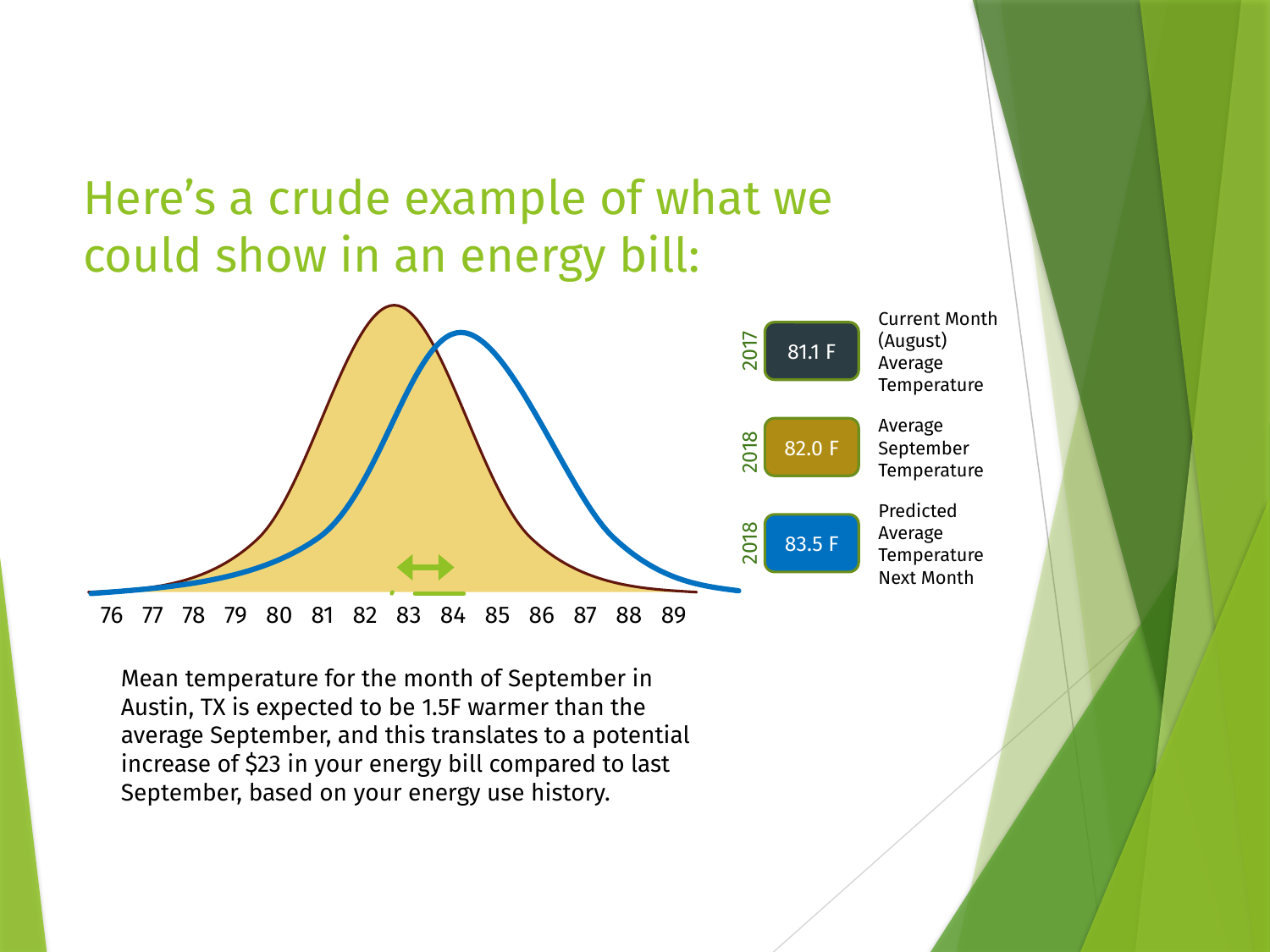

# Here’s a crude example of what we could show in an energy bill:
Current Month (August) Average Temperature

81.1 F

2017
Average September
Temperature
82.0 F
2018
Predicted Average Temperature Next Month
83.5 F
2018
76   77   78   79   80   81   82   83   84   85   86   87   88   89
Mean temperature for the month of September in Austin, TX is expected to be 1.5F warmer than the average September, and this translates to a potential increase of $23 in your energy bill compared to last September, based on your energy use history.